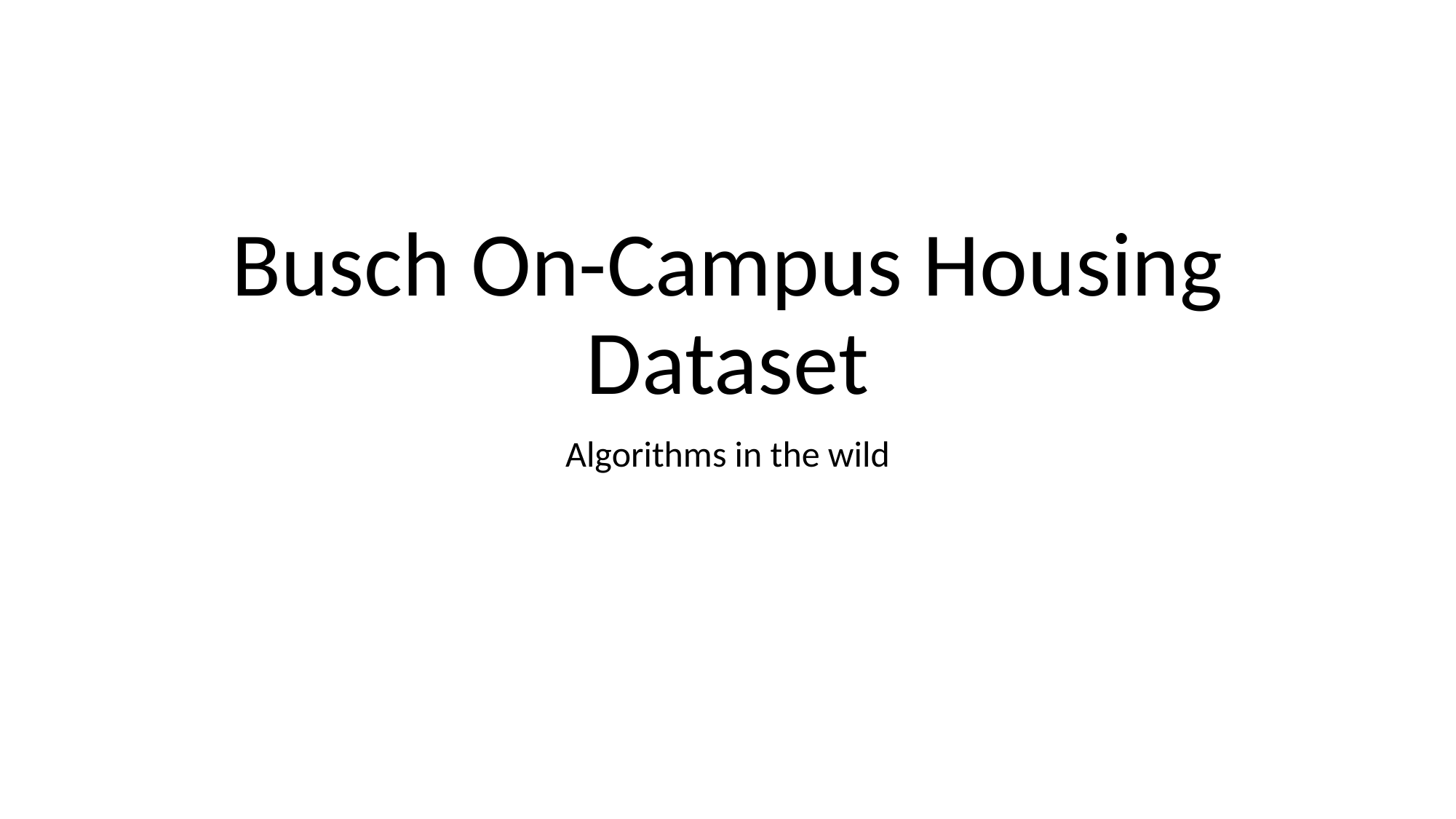

# Busch On-Campus Housing Dataset
Algorithms in the wild